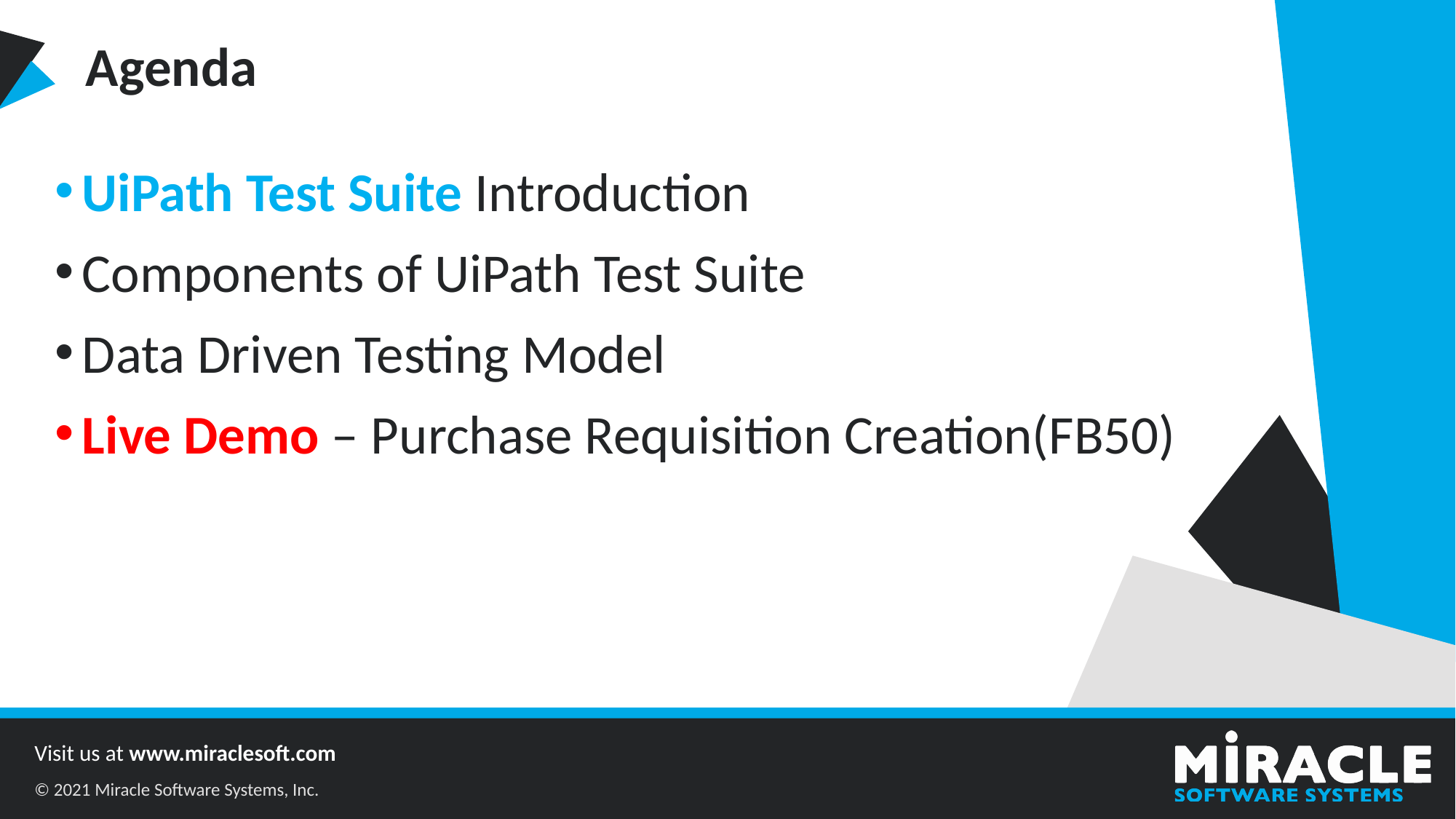

UiPath Test Suite Introduction
Components of UiPath Test Suite
Data Driven Testing Model
Live Demo – Purchase Requisition Creation(FB50)